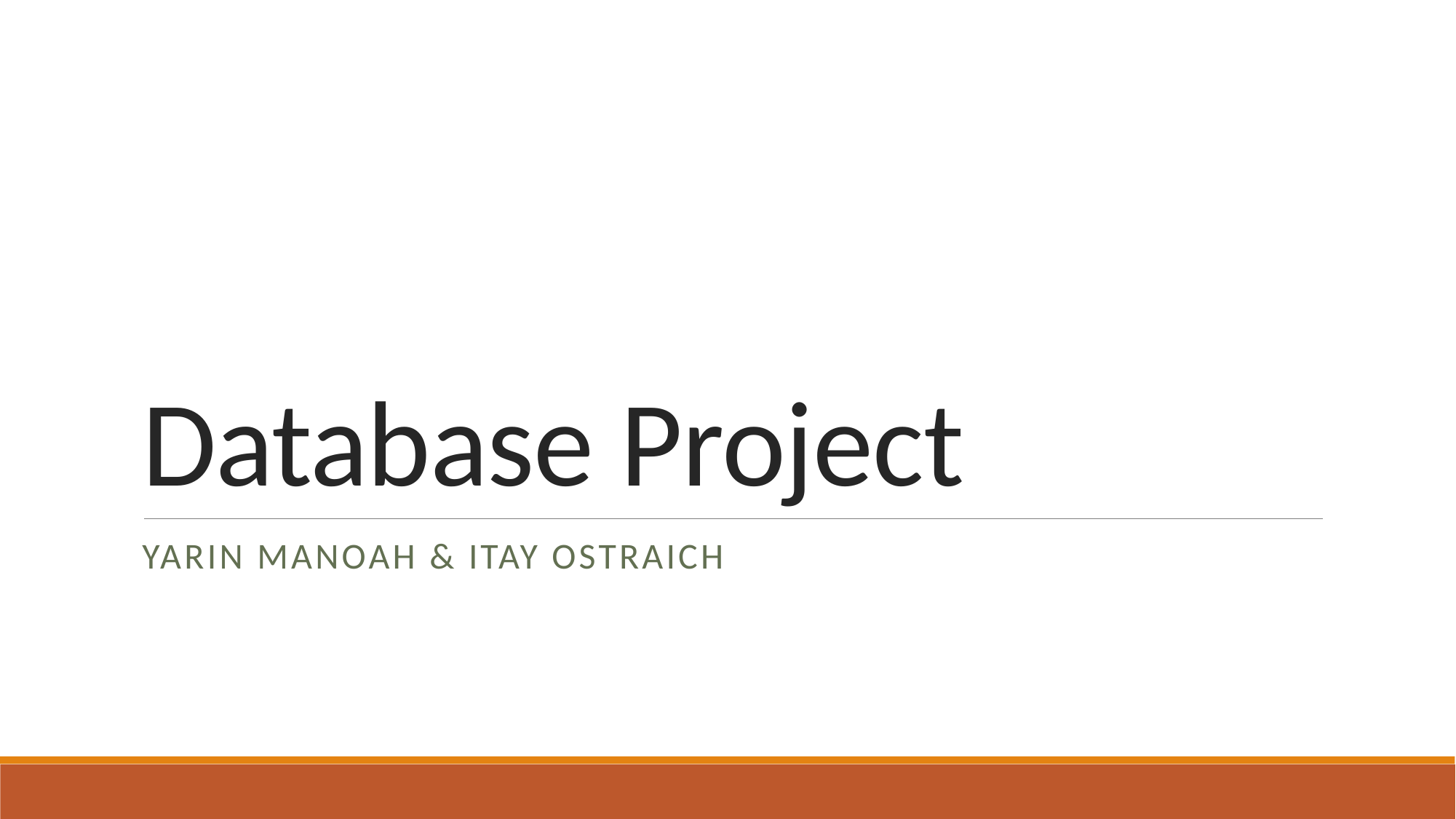

# Database Project
Yarin Manoah & ITAY ostraich